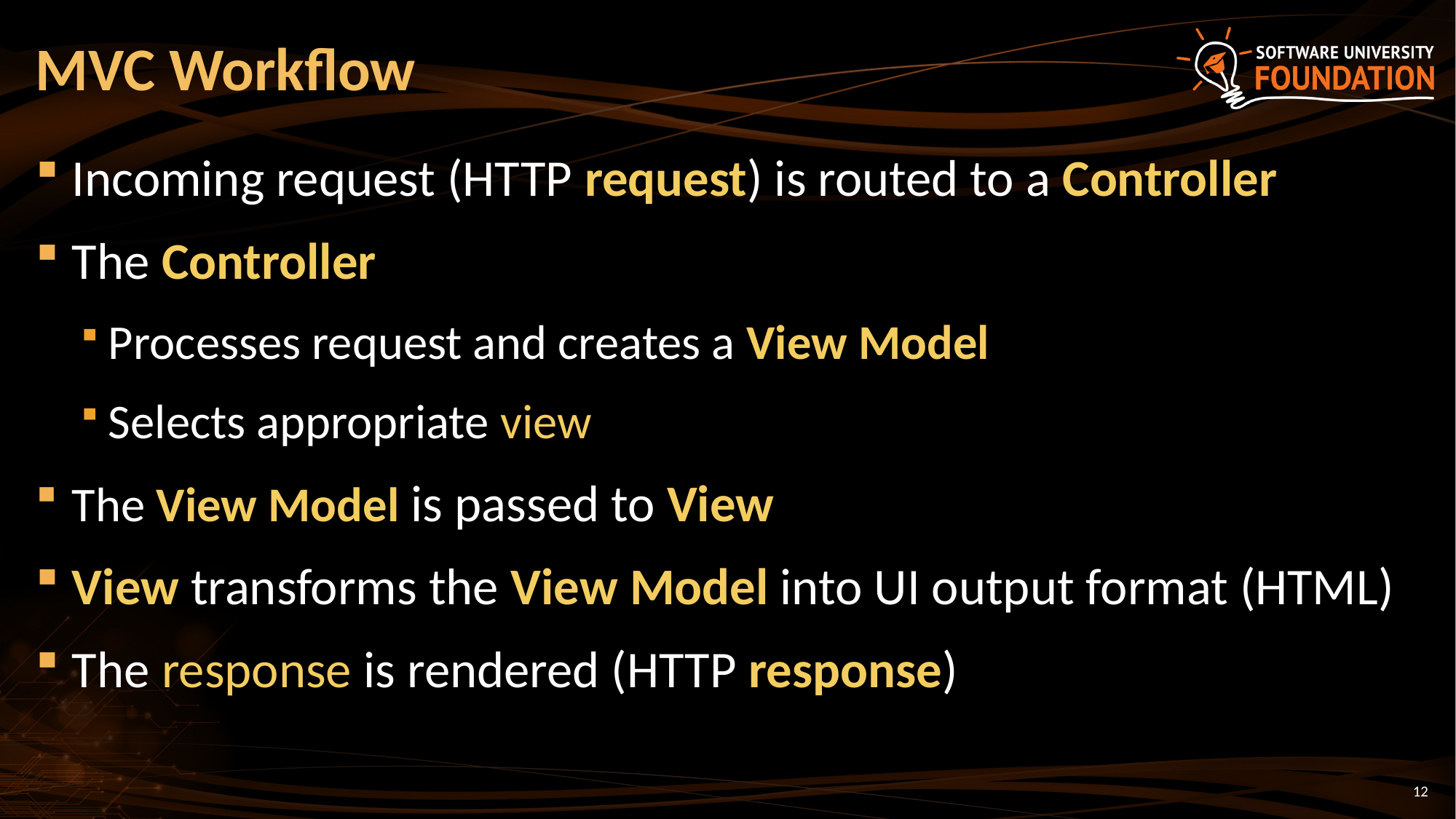

# MVC Workflow
Incoming request (HTTP request) is routed to a Controller
The Controller
Processes request and creates a View Model
Selects appropriate view
The View Model is passed to View
View transforms the View Model into UI output format (HTML)
The response is rendered (HTTP response)
12